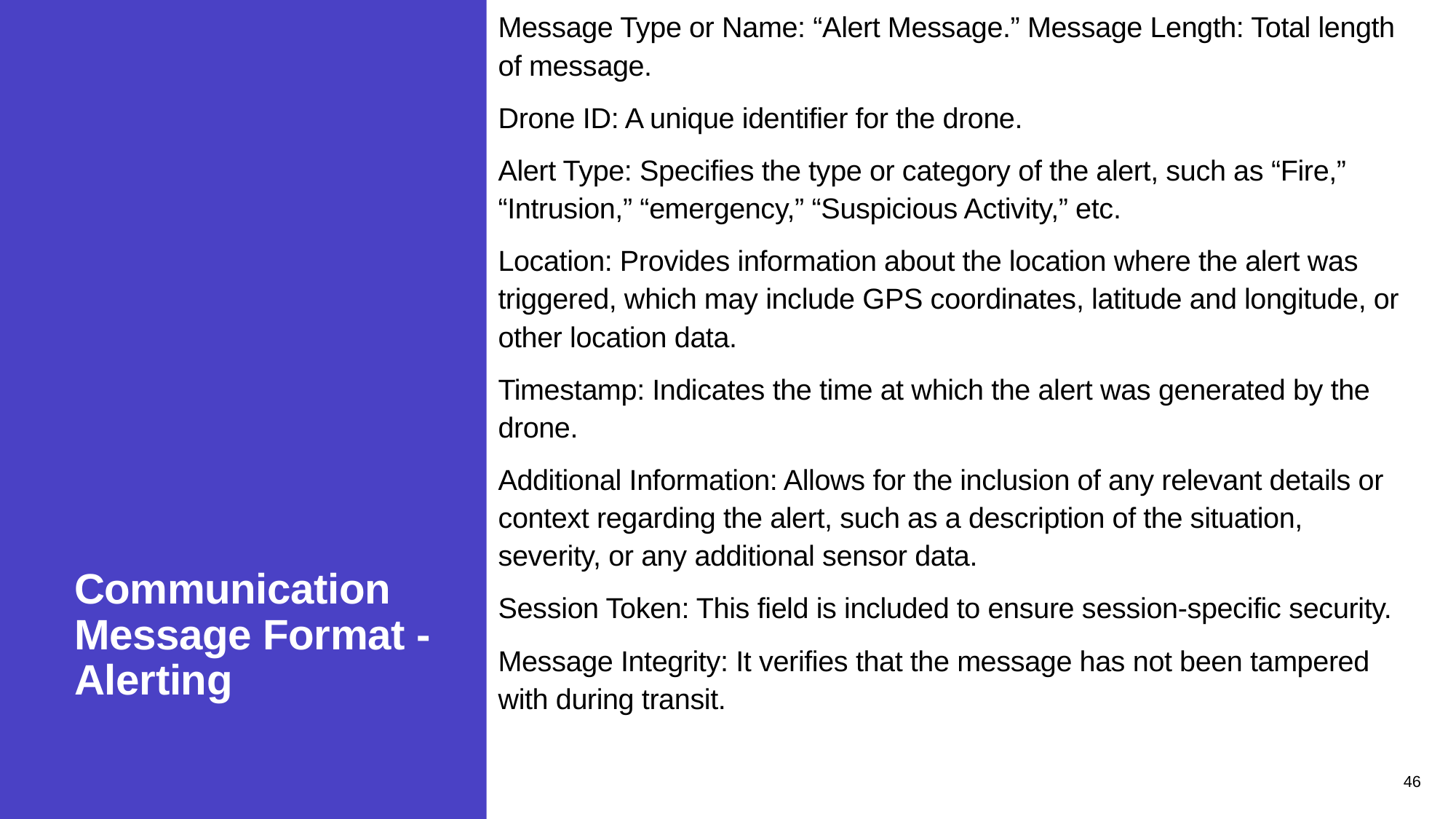

Message Type or Name: “Alert Message.” Message Length: Total length of message.
Drone ID: A unique identifier for the drone.
Alert Type: Specifies the type or category of the alert, such as “Fire,” “Intrusion,” “emergency,” “Suspicious Activity,” etc.
Location: Provides information about the location where the alert was triggered, which may include GPS coordinates, latitude and longitude, or other location data.
Timestamp: Indicates the time at which the alert was generated by the drone.
Additional Information: Allows for the inclusion of any relevant details or context regarding the alert, such as a description of the situation, severity, or any additional sensor data.
Session Token: This field is included to ensure session-specific security.
Message Integrity: It verifies that the message has not been tampered with during transit.
# Communication Message Format - Alerting
46